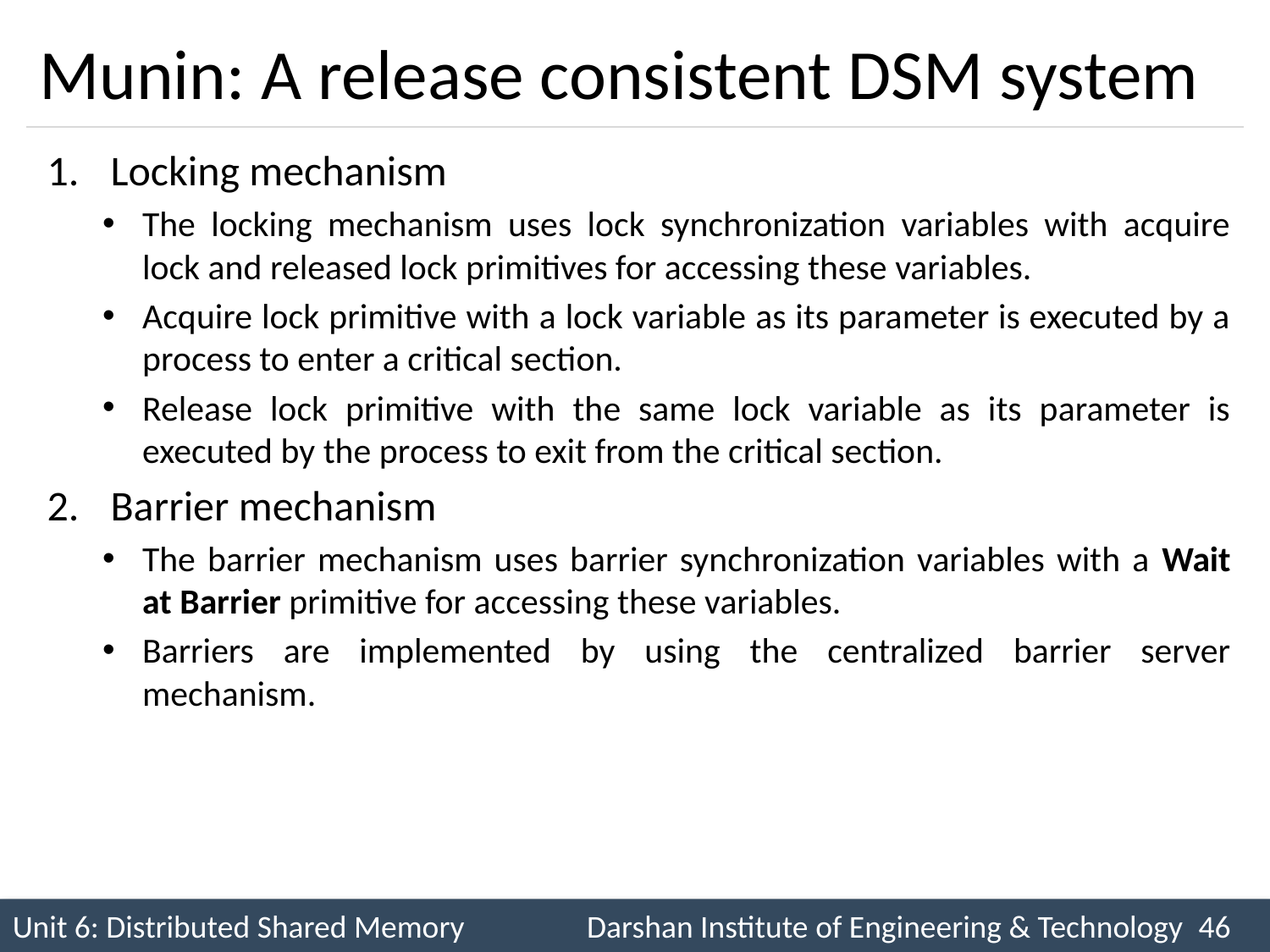

# Munin: A release consistent DSM system
Locking mechanism
The locking mechanism uses lock synchronization variables with acquire lock and released lock primitives for accessing these variables.
Acquire lock primitive with a lock variable as its parameter is executed by a process to enter a critical section.
Release lock primitive with the same lock variable as its parameter is executed by the process to exit from the critical section.
Barrier mechanism
The barrier mechanism uses barrier synchronization variables with a Wait at Barrier primitive for accessing these variables.
Barriers are implemented by using the centralized barrier server mechanism.